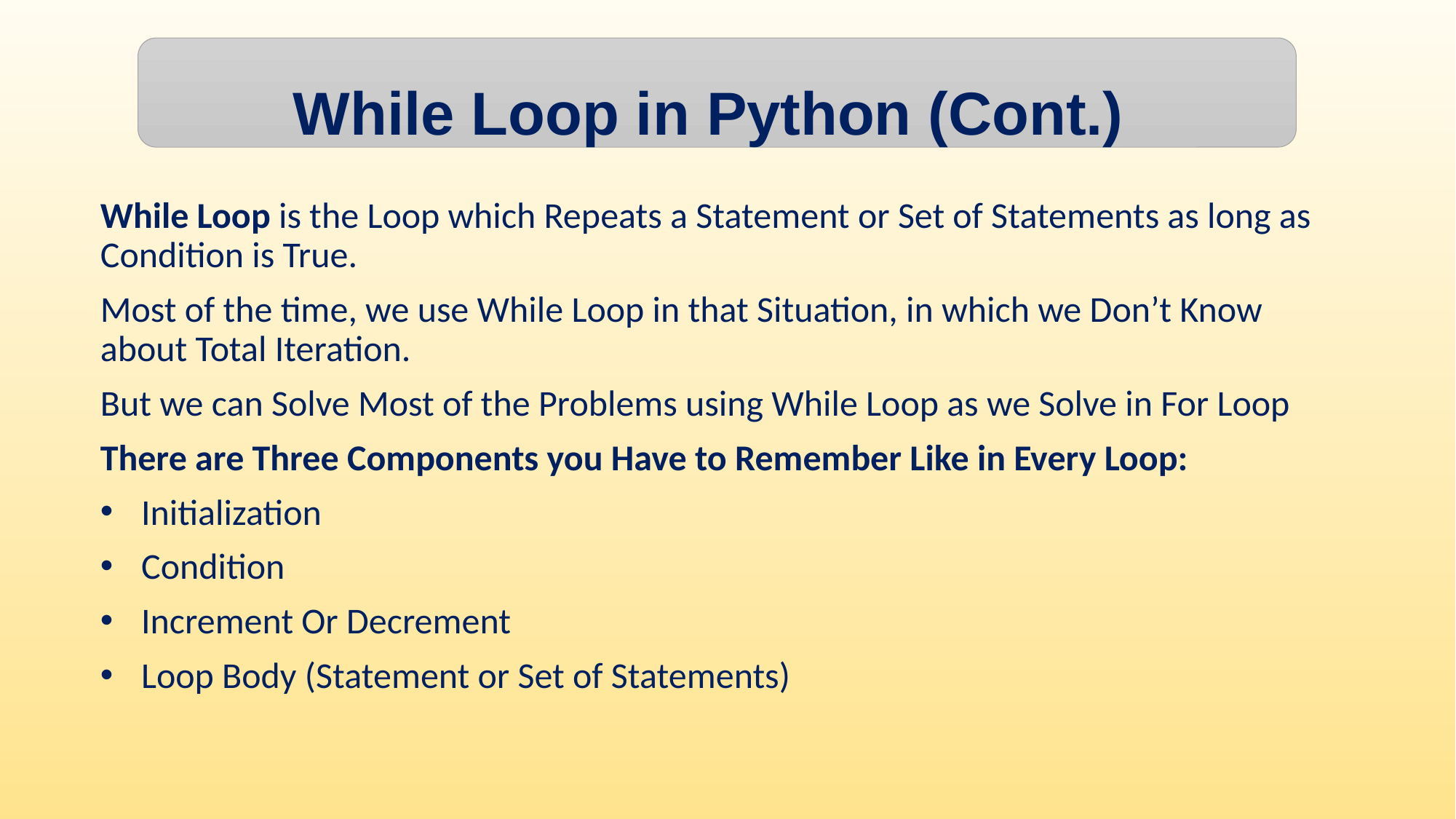

While Loop in Python (Cont.)
While Loop is the Loop which Repeats a Statement or Set of Statements as long as Condition is True.
Most of the time, we use While Loop in that Situation, in which we Don’t Know about Total Iteration.
But we can Solve Most of the Problems using While Loop as we Solve in For Loop
There are Three Components you Have to Remember Like in Every Loop:
Initialization
Condition
Increment Or Decrement
Loop Body (Statement or Set of Statements)